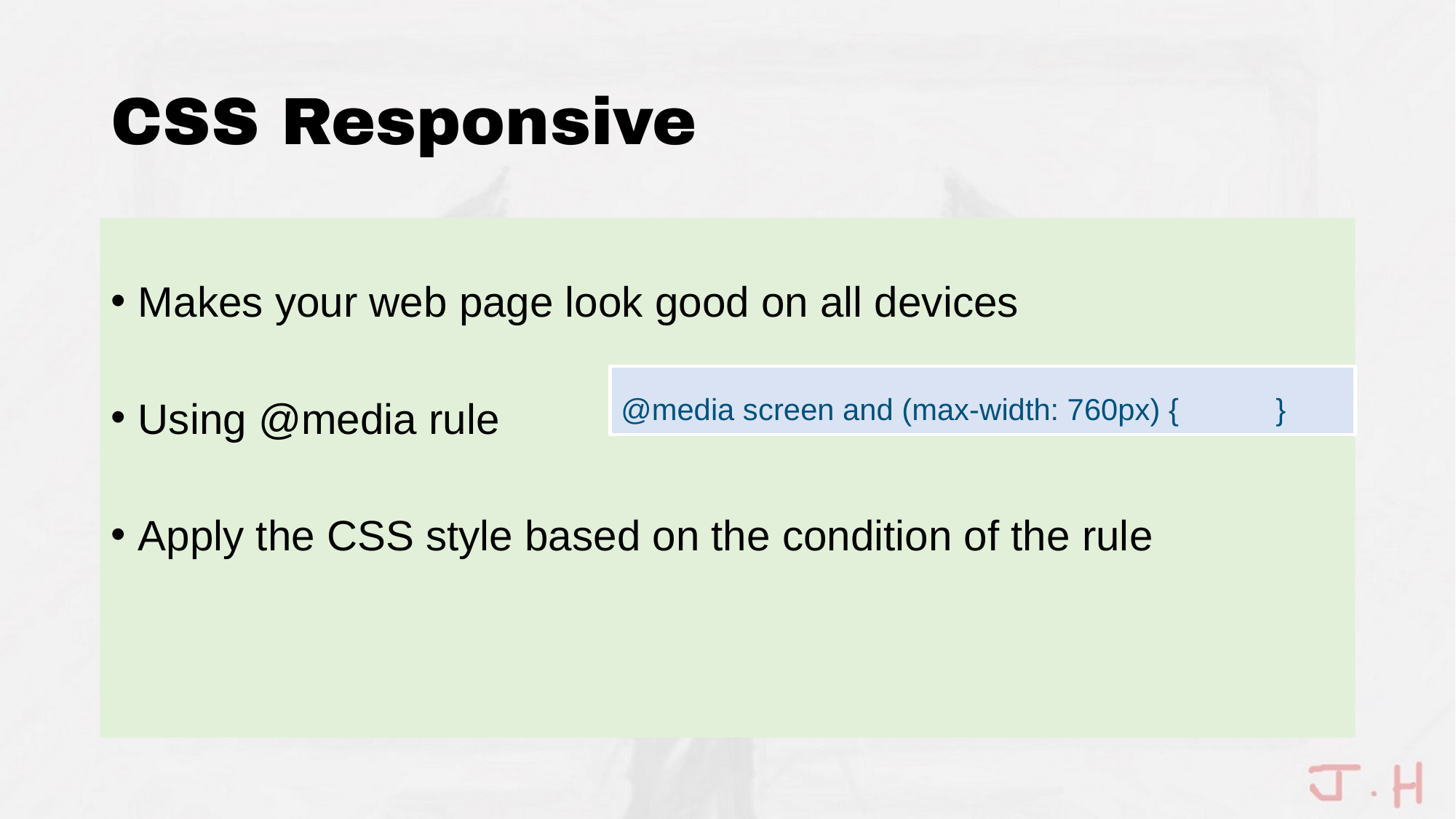

# CSS Responsive
Makes your web page look good on all devices
Using @media rule
Apply the CSS style based on the condition of the rule
@media screen and (max-width: 760px) {	}